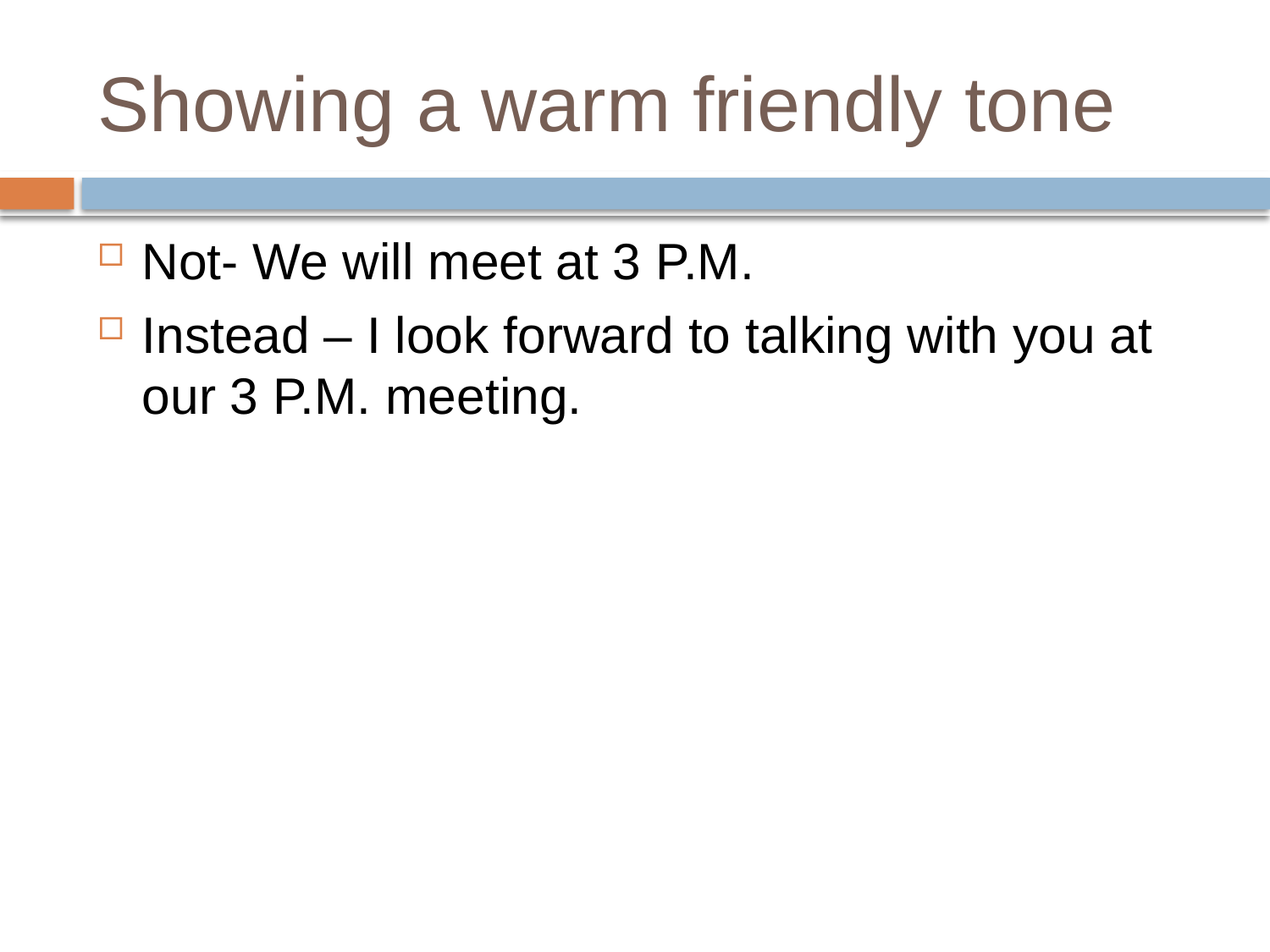

# Showing a warm friendly tone
Not- We will meet at 3 P.M.
Instead – I look forward to talking with you at our 3 P.M. meeting.